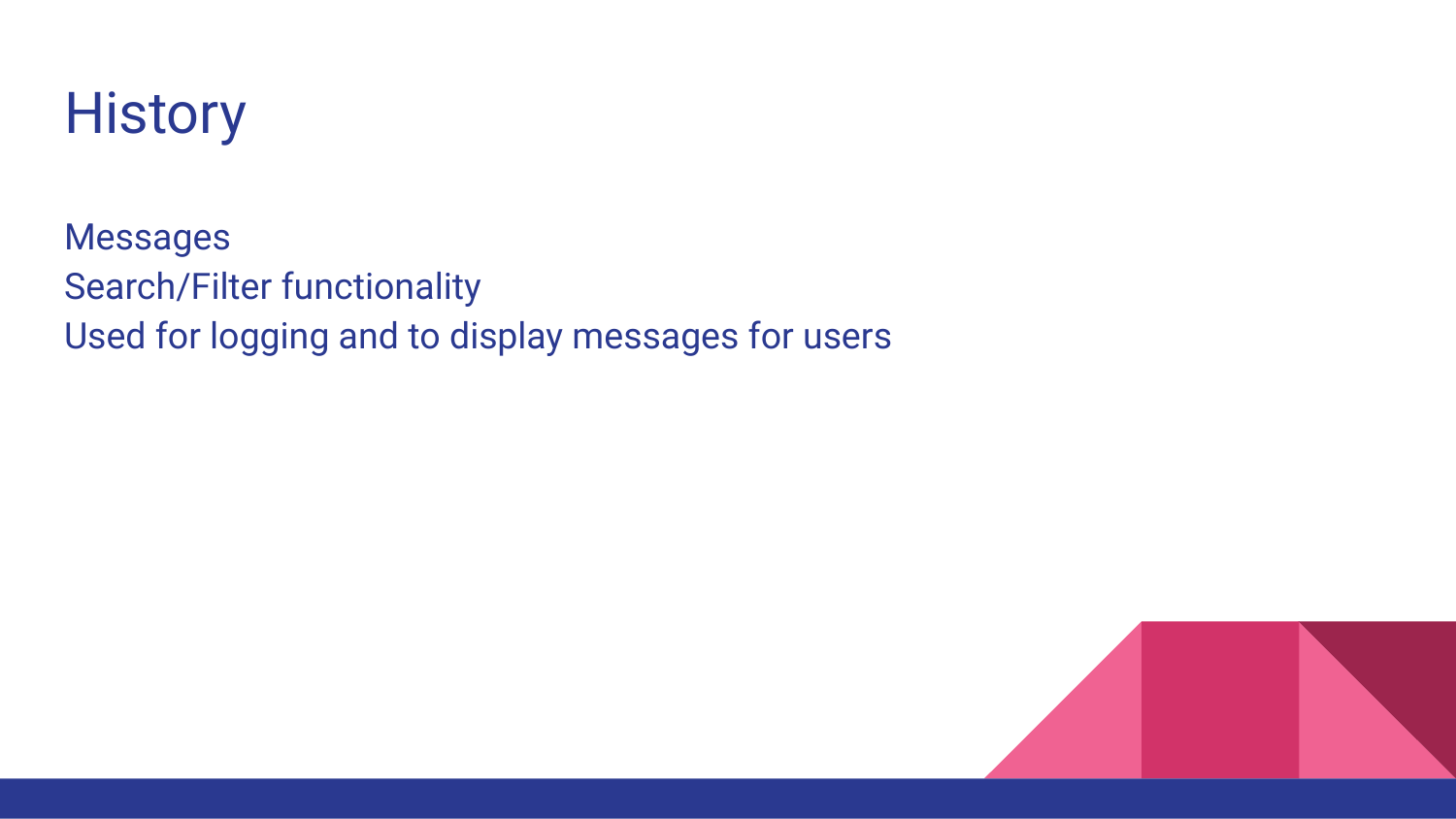

# History
Messages
Search/Filter functionality
Used for logging and to display messages for users